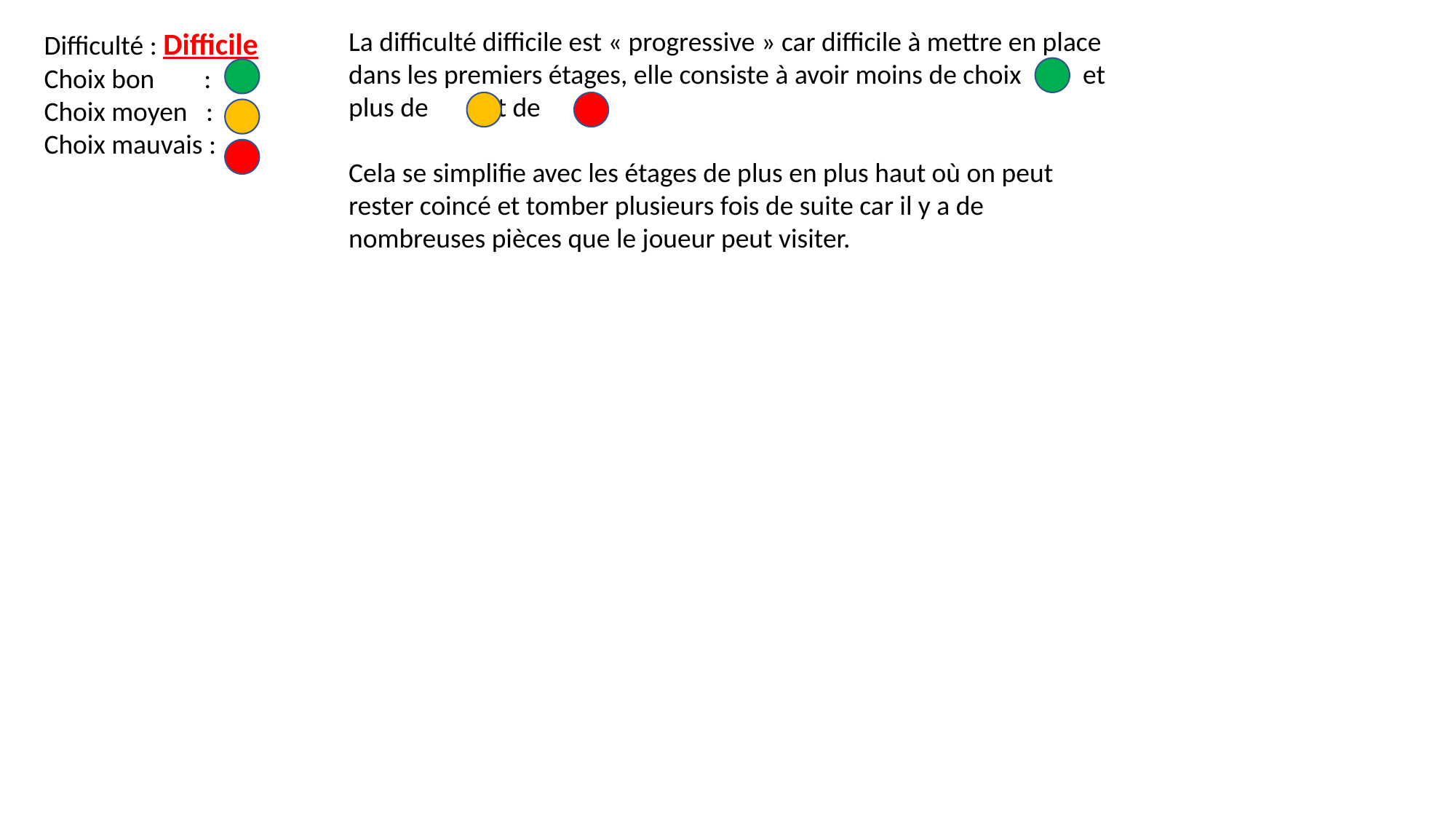

Difficulté : Difficile
Choix bon        :
Choix moyen   :
Choix mauvais :
La difficulté difficile est « progressive » car difficile à mettre en place dans les premiers étages, elle consiste à avoir moins de choix          et plus de         et de        .

Cela se simplifie avec les étages de plus en plus haut où on peut rester coincé et tomber plusieurs fois de suite car il y a de nombreuses pièces que le joueur peut visiter.